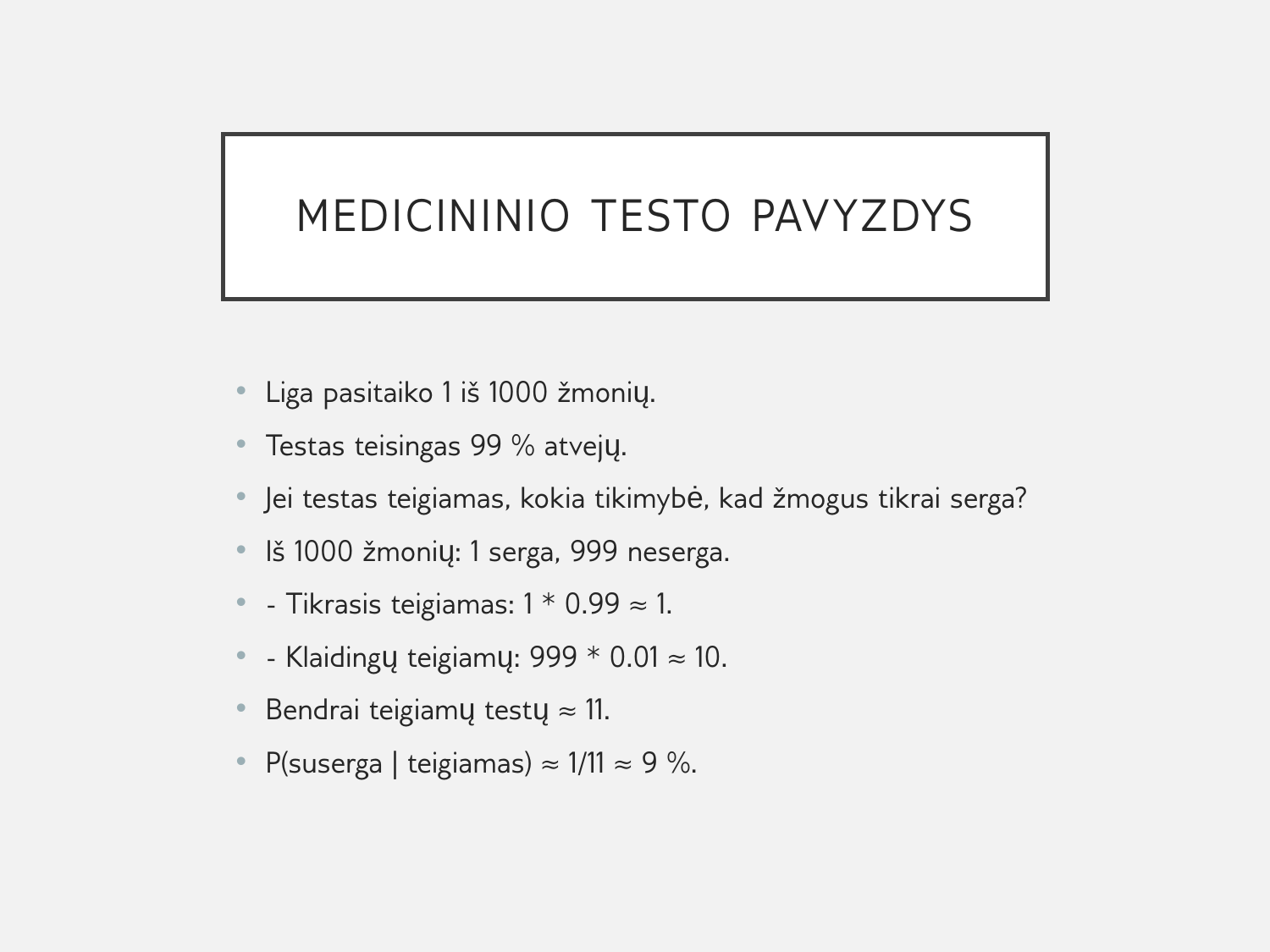

# Medicininio testo pavyzdys
Liga pasitaiko 1 iš 1000 žmonių.
Testas teisingas 99 % atvejų.
Jei testas teigiamas, kokia tikimybė, kad žmogus tikrai serga?
Iš 1000 žmonių: 1 serga, 999 neserga.
- Tikrasis teigiamas: 1 * 0.99 ≈ 1.
- Klaidingų teigiamų: 999 * 0.01 ≈ 10.
Bendrai teigiamų testų ≈ 11.
P(suserga | teigiamas) ≈ 1/11 ≈ 9 %.